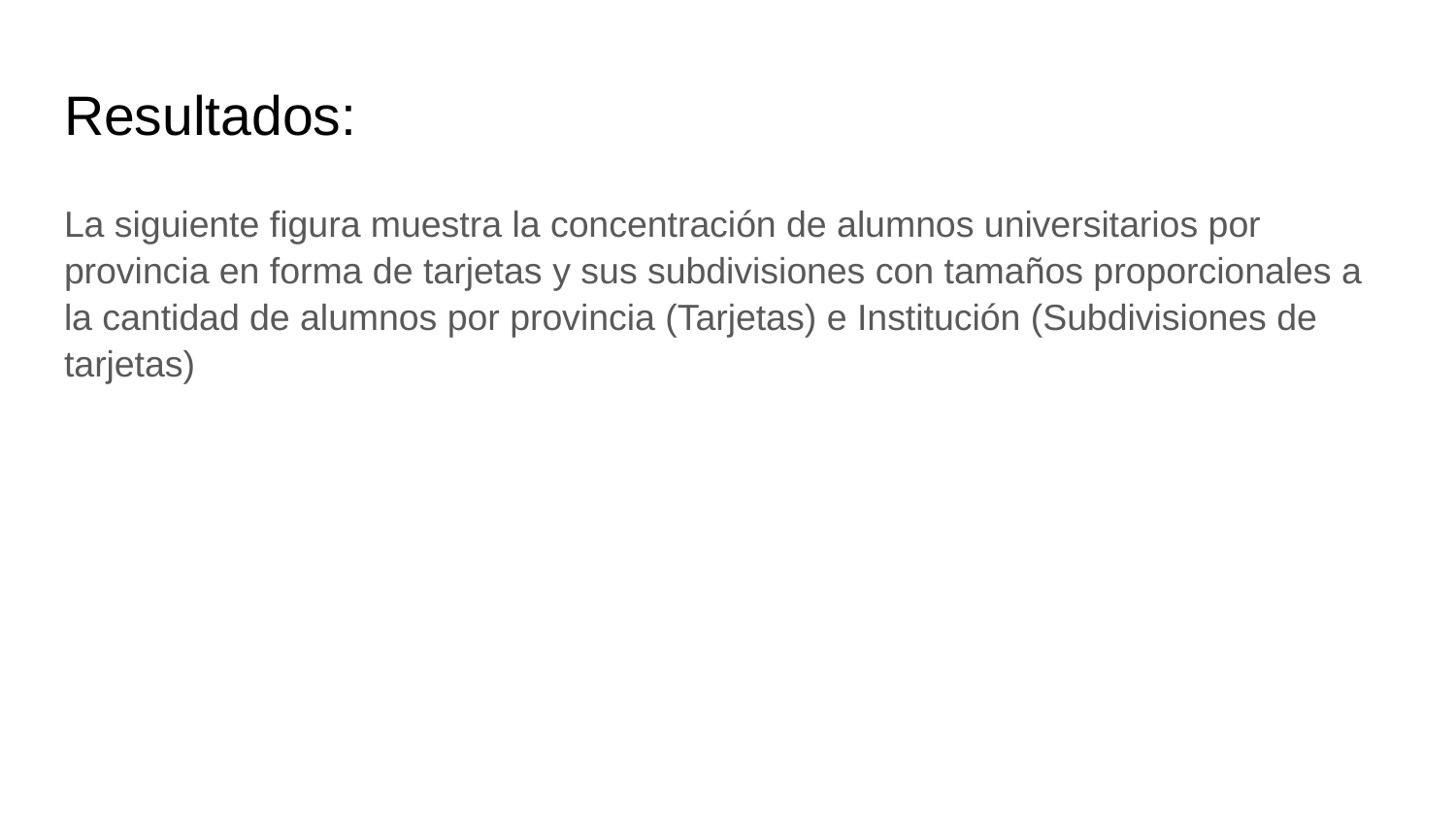

# Resultados:

La siguiente figura muestra la concentración de alumnos universitarios por provincia en forma de tarjetas y sus subdivisiones con tamaños proporcionales a la cantidad de alumnos por provincia (Tarjetas) e Institución (Subdivisiones de tarjetas)